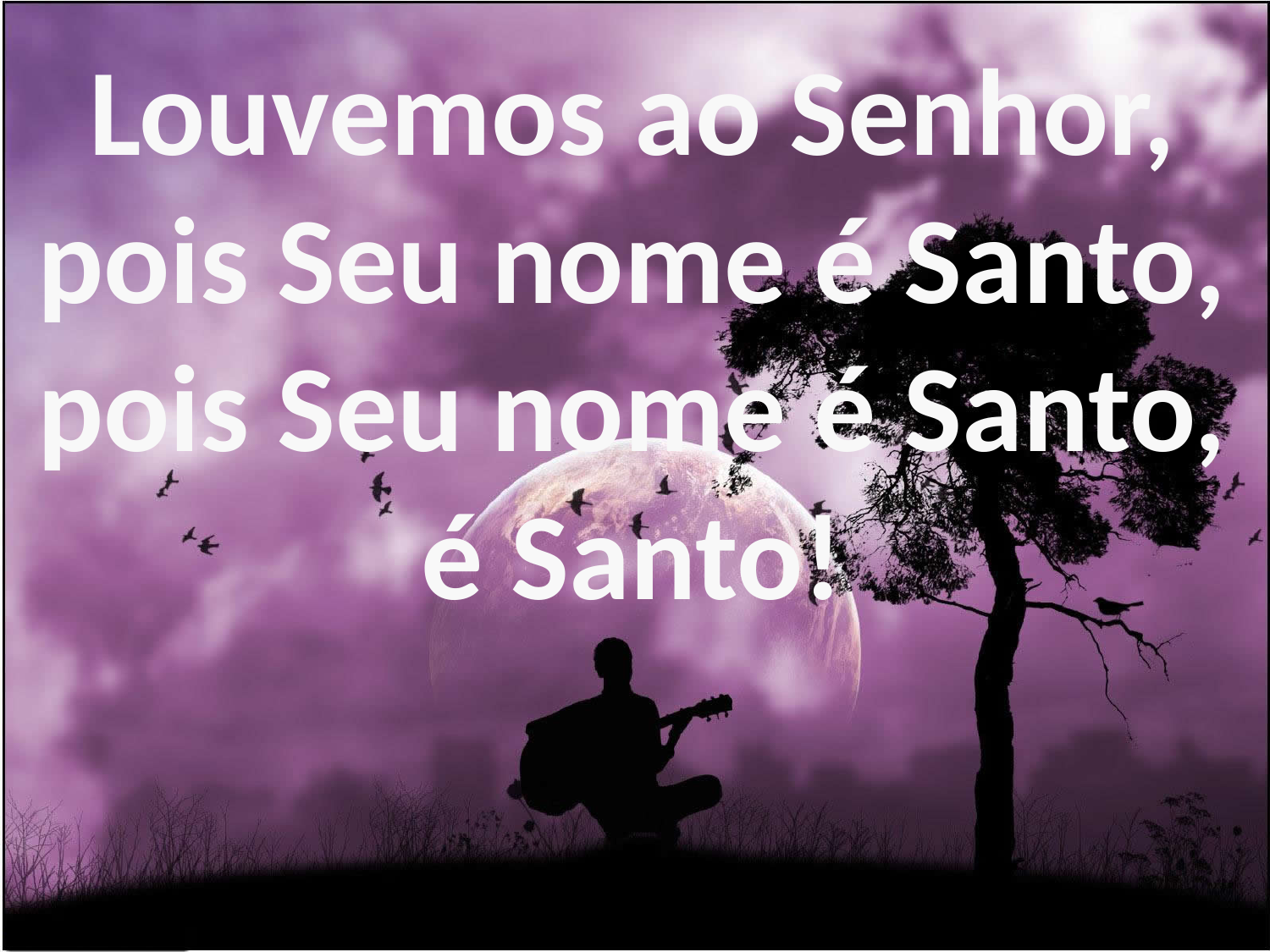

Louvemos ao Senhor, pois Seu nome é Santo, pois Seu nome é Santo, é Santo!